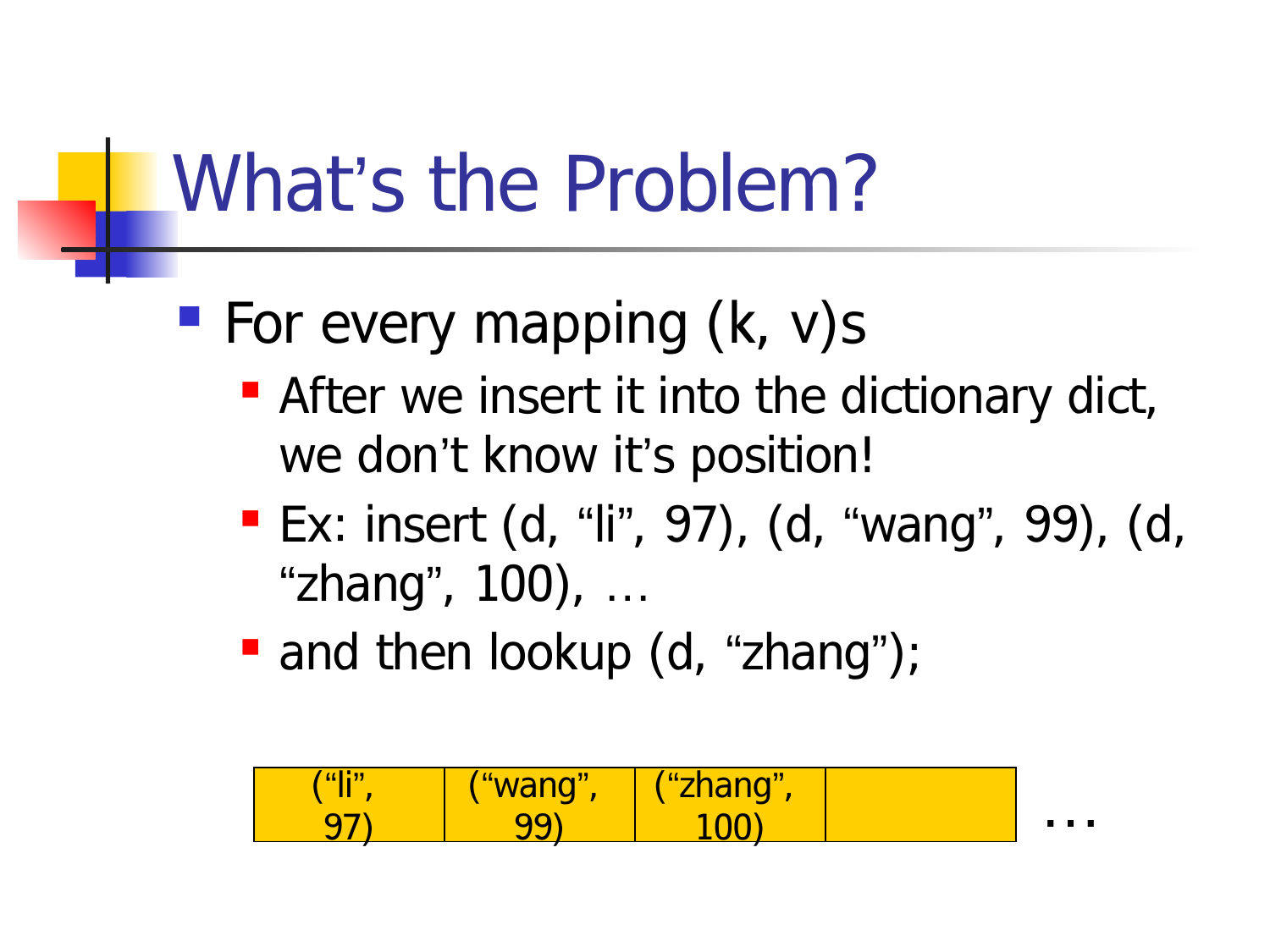

# What’s the Problem?
For every mapping (k, v)s
After we insert it into the dictionary dict, we don’t know it’s position!
Ex: insert (d, “li”, 97), (d, “wang”, 99), (d, “zhang”, 100), …
and then lookup (d, “zhang”);
…
(“li”,
97)
(“wang”,
99)
(“zhang”,
100)